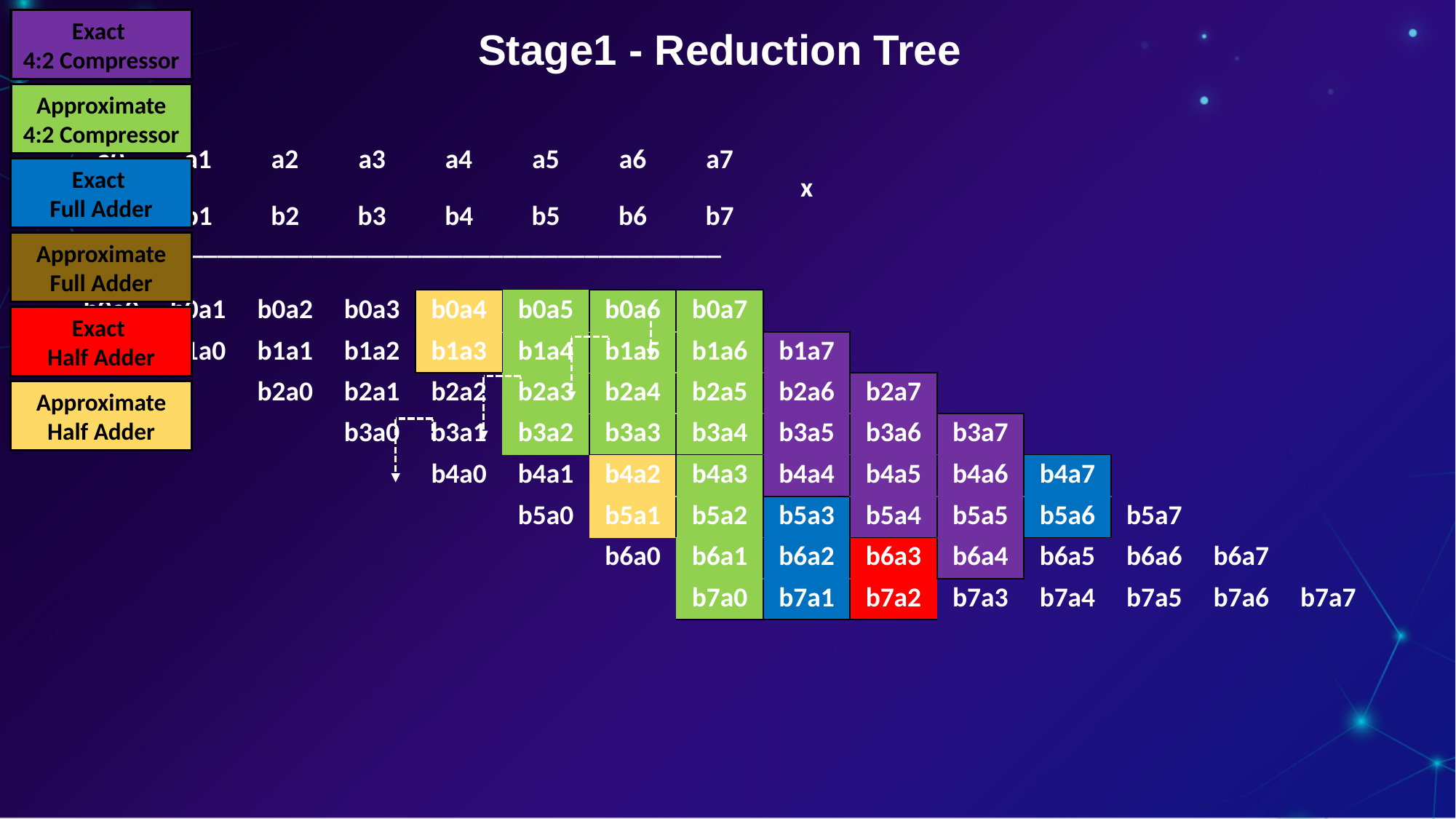

Exact
4:2 Compressor
Stage1 - Reduction Tree
Approximate 4:2 Compressor
| a0 | a1 | a2 | a3 | a4 | a5 | a6 | a7 |  |  |  |  |  |  |  |
| --- | --- | --- | --- | --- | --- | --- | --- | --- | --- | --- | --- | --- | --- | --- |
|  |  |  |  |  |  |  |  | x |  |  |  |  |  |  |
| b0 | b1 | b2 | b3 | b4 | b5 | b6 | b7 |  |  |  |  |  |  |  |
| \_\_\_\_\_\_\_\_\_\_\_\_\_\_\_\_\_\_\_\_\_\_\_\_\_\_\_\_\_\_\_\_\_\_\_\_\_\_\_\_\_\_\_\_\_ |  |  |  |  |  |  |  |  |  |  |  |  |  |  |
|  |  |  |  |  |  |  |  |  |  |  |  |  |  |  |
| b0a0 | b0a1 | b0a2 | b0a3 | b0a4 | b0a5 | b0a6 | b0a7 |  |  |  |  |  |  |  |
|  | b1a0 | b1a1 | b1a2 | b1a3 | b1a4 | b1a5 | b1a6 | b1a7 |  |  |  |  |  |  |
|  |  | b2a0 | b2a1 | b2a2 | b2a3 | b2a4 | b2a5 | b2a6 | b2a7 |  |  |  |  |  |
|  |  |  | b3a0 | b3a1 | b3a2 | b3a3 | b3a4 | b3a5 | b3a6 | b3a7 |  |  |  |  |
|  |  |  |  | b4a0 | b4a1 | b4a2 | b4a3 | b4a4 | b4a5 | b4a6 | b4a7 |  |  |  |
|  |  |  |  |  | b5a0 | b5a1 | b5a2 | b5a3 | b5a4 | b5a5 | b5a6 | b5a7 |  |  |
|  |  |  |  |  |  | b6a0 | b6a1 | b6a2 | b6a3 | b6a4 | b6a5 | b6a6 | b6a7 |  |
|  |  |  |  |  |  |  | b7a0 | b7a1 | b7a2 | b7a3 | b7a4 | b7a5 | b7a6 | b7a7 |
Exact
Full Adder
Approximate Full Adder
0
Exact
Half Adder
Approximate Half Adder